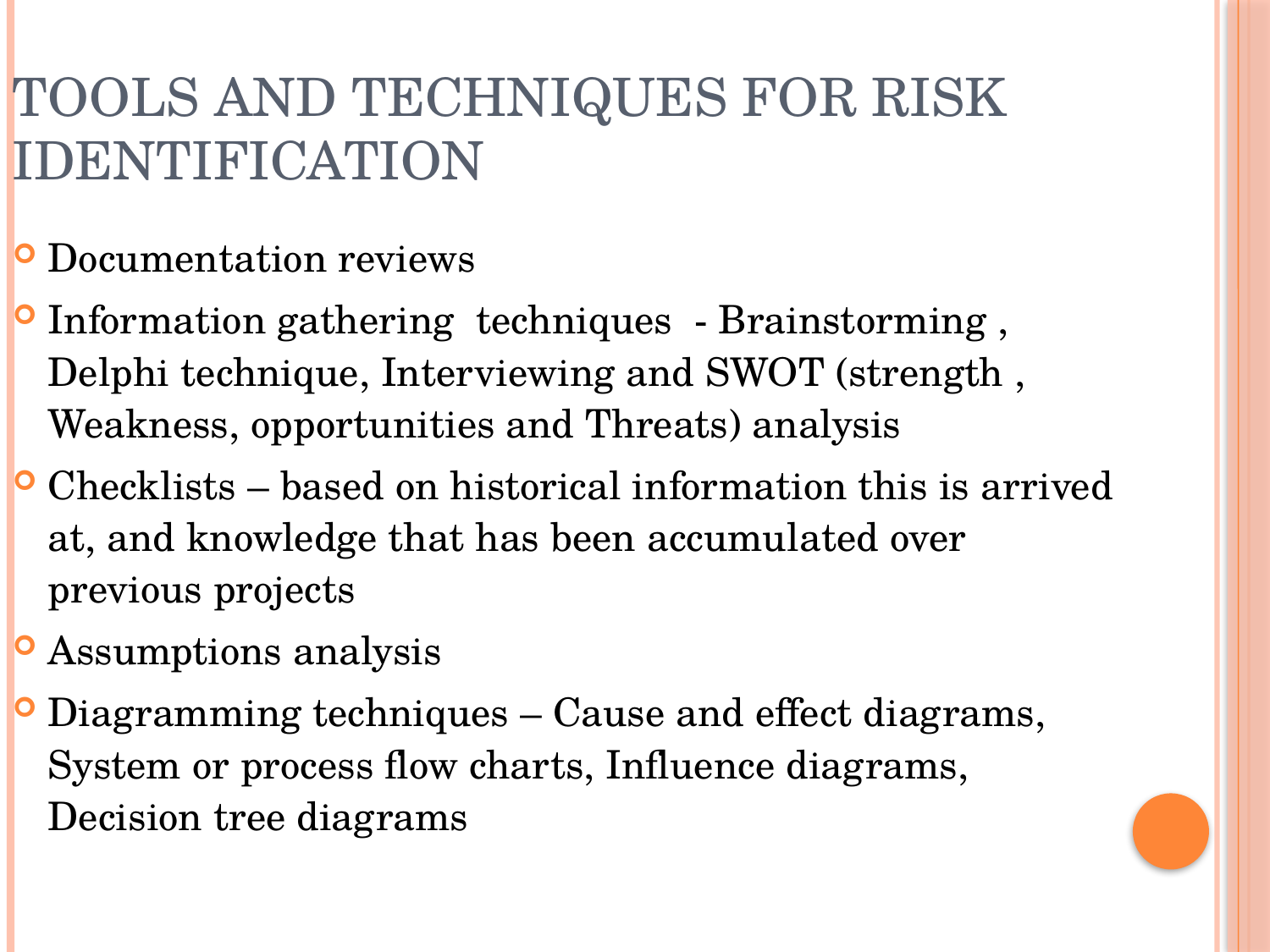

Tools and techniques for Risk Identification
Documentation reviews
Information gathering  techniques  - Brainstorming , Delphi technique, Interviewing and SWOT (strength , Weakness, opportunities and Threats) analysis
Checklists – based on historical information this is arrived at, and knowledge that has been accumulated over previous projects
Assumptions analysis
Diagramming techniques – Cause and effect diagrams, System or process flow charts, Influence diagrams, Decision tree diagrams